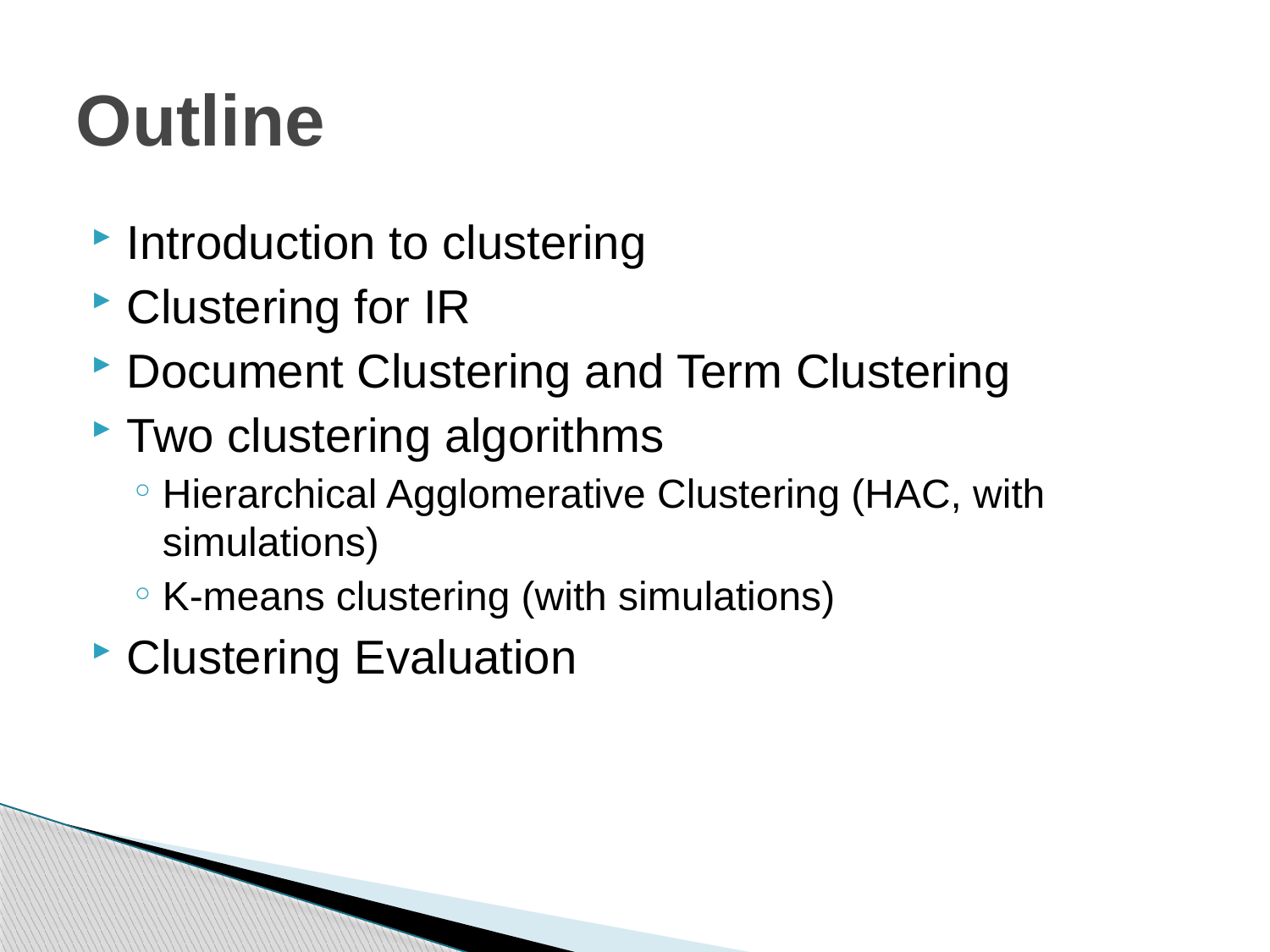

# Outline
Introduction to clustering
Clustering for IR
Document Clustering and Term Clustering
Two clustering algorithms
Hierarchical Agglomerative Clustering (HAC, with simulations)
K-means clustering (with simulations)
Clustering Evaluation